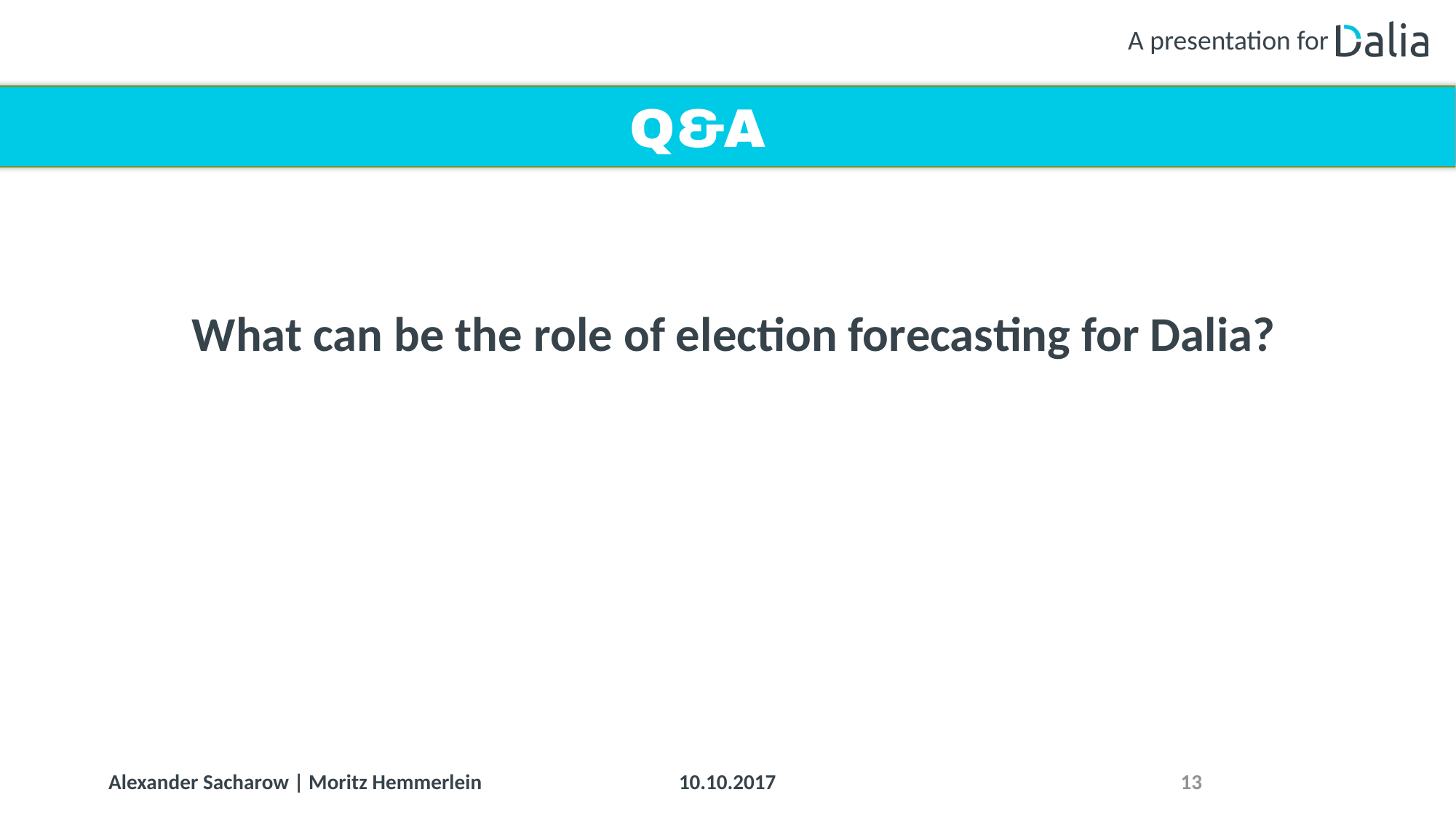

# Q&A
What can be the role of election forecasting for Dalia?

10.10.2017
13